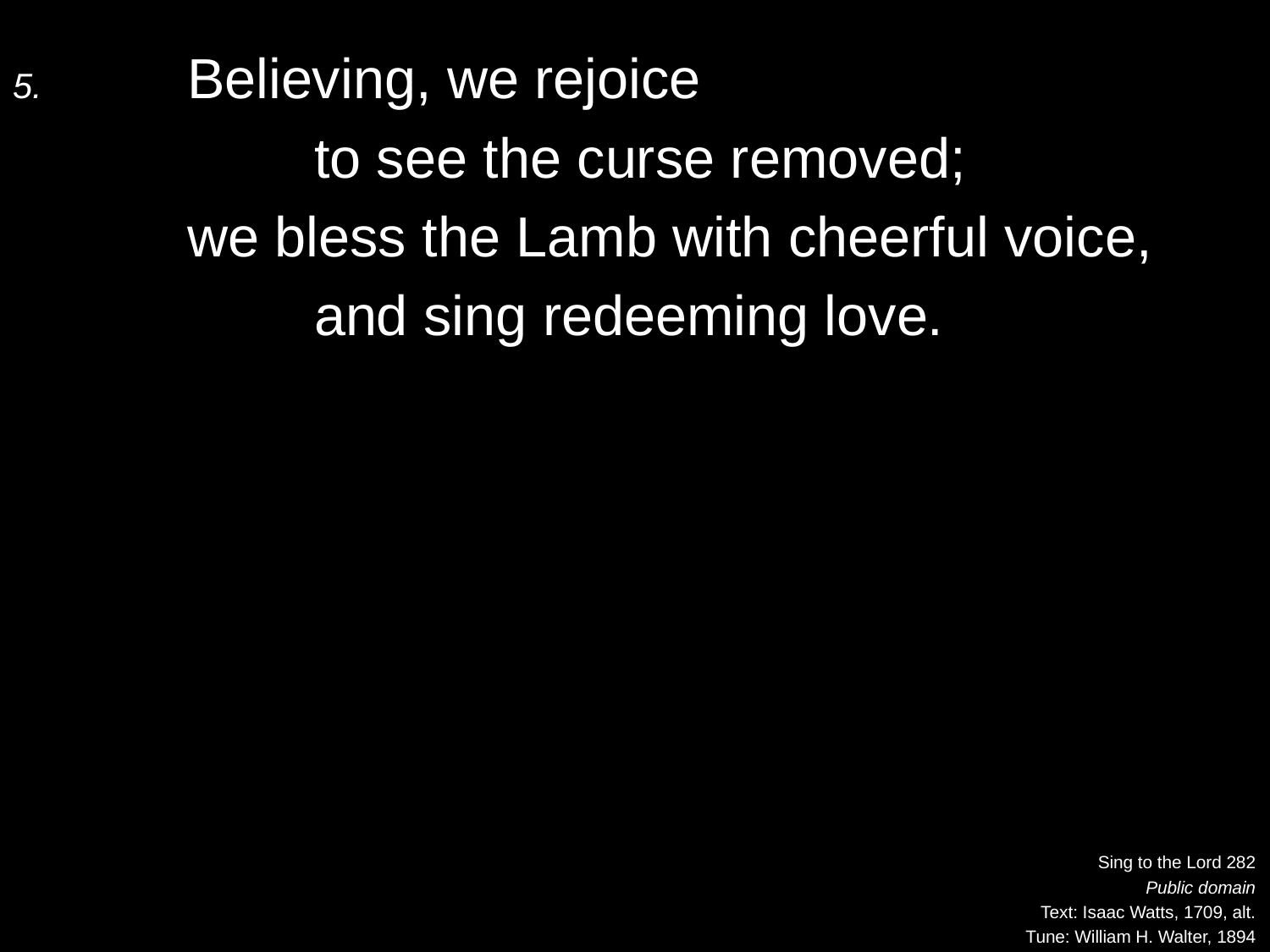

5.	Believing, we rejoice
		to see the curse removed;
	we bless the Lamb with cheerful voice,
		and sing redeeming love.
Sing to the Lord 282
Public domain
Text: Isaac Watts, 1709, alt.
Tune: William H. Walter, 1894